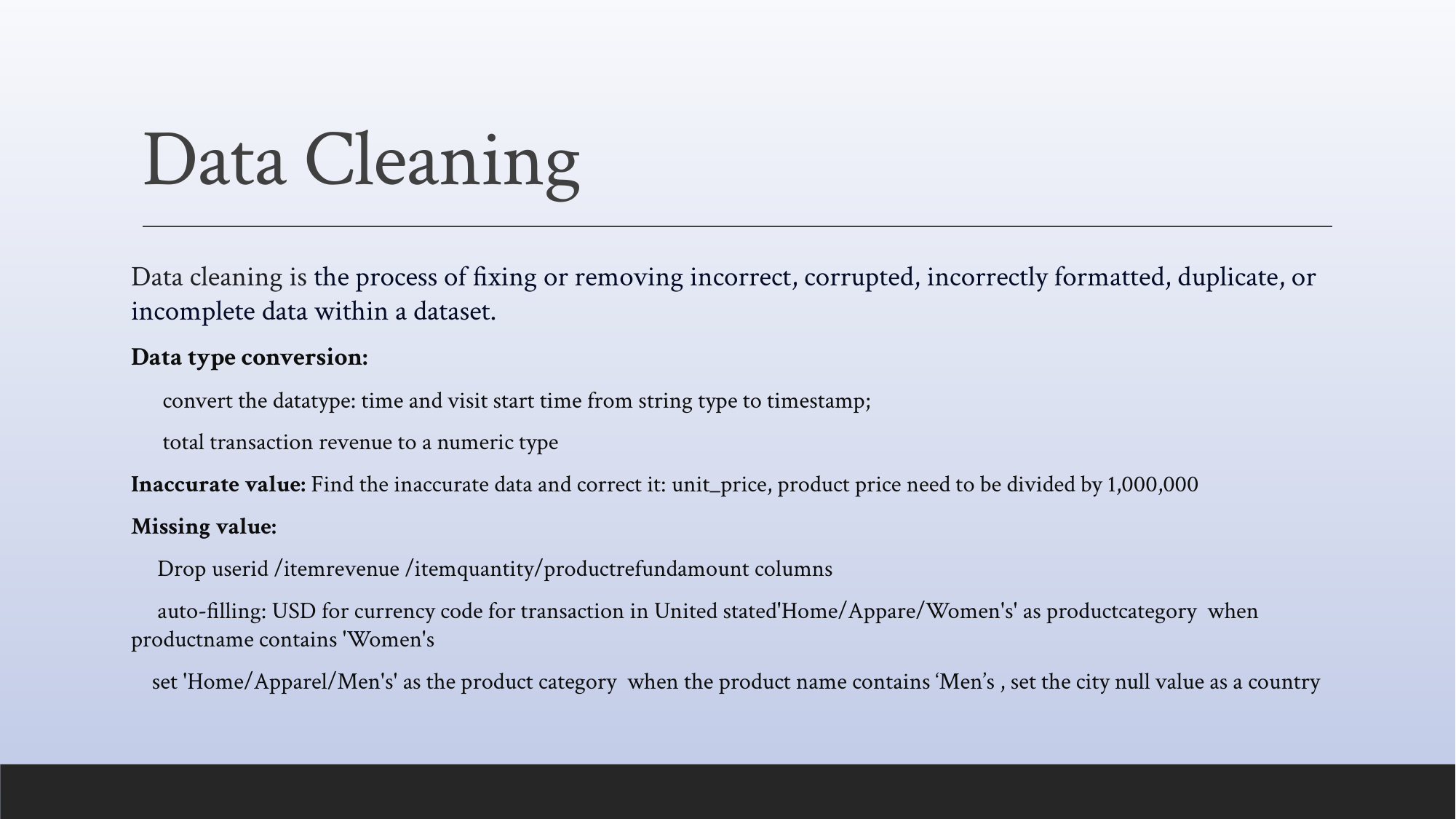

# Data Cleaning
Data cleaning is the process of fixing or removing incorrect, corrupted, incorrectly formatted, duplicate, or incomplete data within a dataset.
Data type conversion:
      convert the datatype: time and visit start time from string type to timestamp;
      total transaction revenue to a numeric type
Inaccurate value: Find the inaccurate data and correct it: unit_price, product price need to be divided by 1,000,000
Missing value:
     Drop userid /itemrevenue /itemquantity/productrefundamount columns
     auto-filling: USD for currency code for transaction in United stated'Home/Appare/Women's' as productcategory  when productname contains 'Women's
    set 'Home/Apparel/Men's' as the product category  when the product name contains ‘Men’s , set the city null value as a country